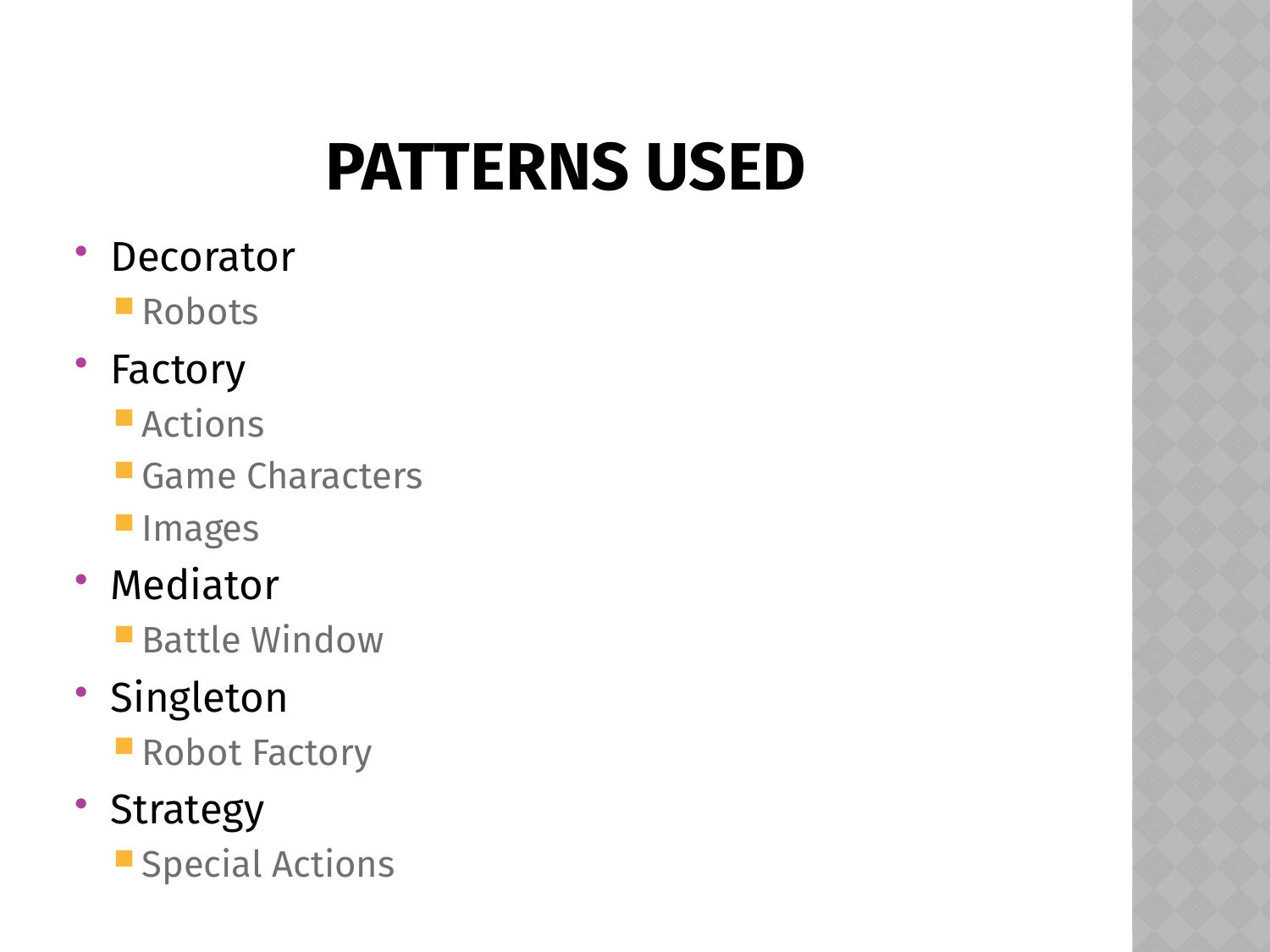

# Patterns Used
Decorator
Robots
Factory
Actions
Game Characters
Images
Mediator
Battle Window
Singleton
Robot Factory
Strategy
Special Actions